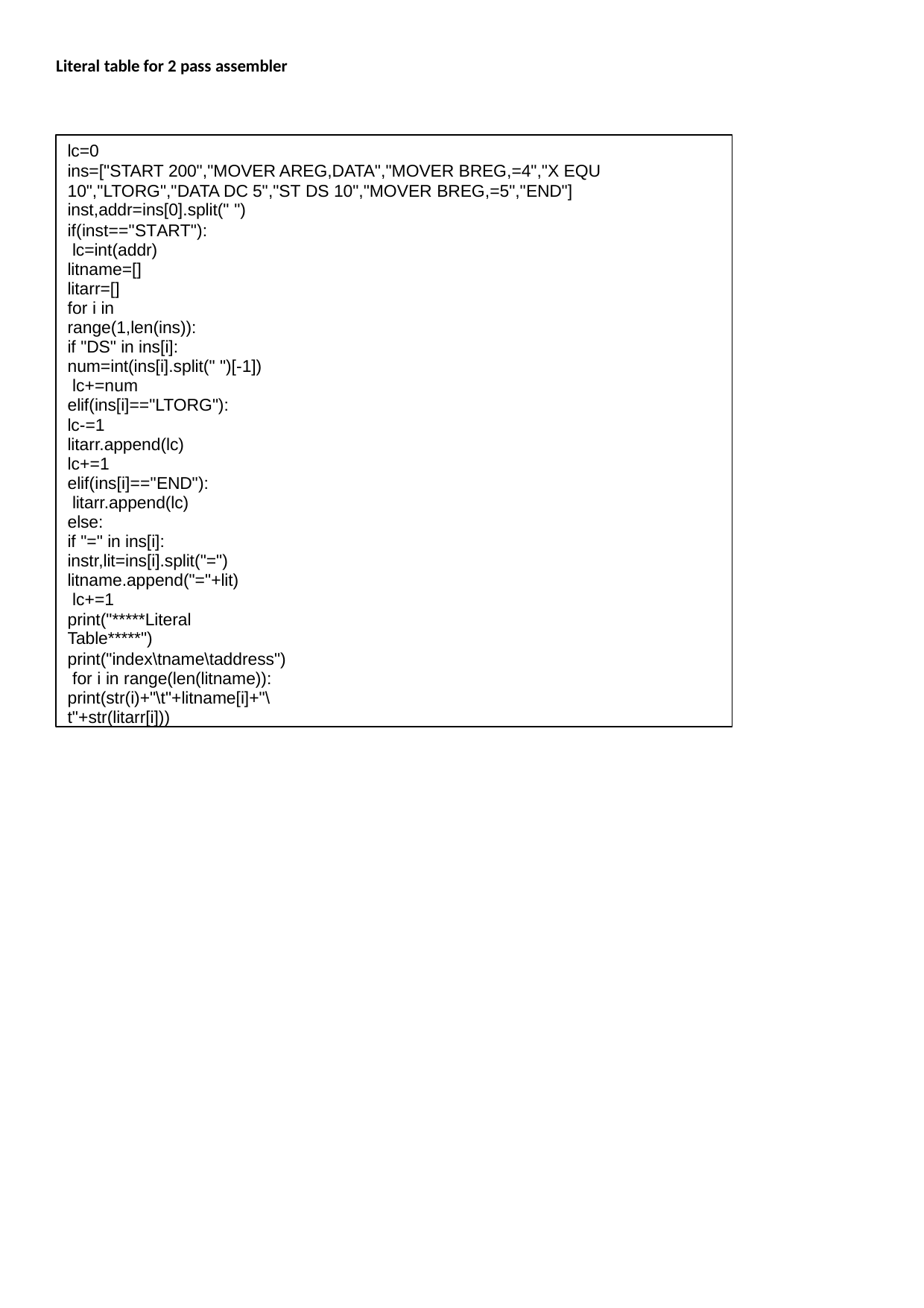

Literal table for 2 pass assembler
lc=0
ins=["START 200","MOVER AREG,DATA","MOVER BREG,=4","X EQU  10","LTORG","DATA DC 5","ST DS 10","MOVER BREG,=5","END"]
inst,addr=ins[0].split(" ")
if(inst=="START"):  lc=int(addr)  litname=[]
litarr=[]
for i in range(1,len(ins)):
if "DS" in ins[i]:  num=int(ins[i].split(" ")[-1])  lc+=num  elif(ins[i]=="LTORG"):
lc-=1
litarr.append(lc)  lc+=1  elif(ins[i]=="END"):  litarr.append(lc)  else:
if "=" in ins[i]:  instr,lit=ins[i].split("=")  litname.append("="+lit)  lc+=1
print("*****Literal Table*****")
print("index\tname\taddress")  for i in range(len(litname)):
print(str(i)+"\t"+litname[i]+"\t"+str(litarr[i]))